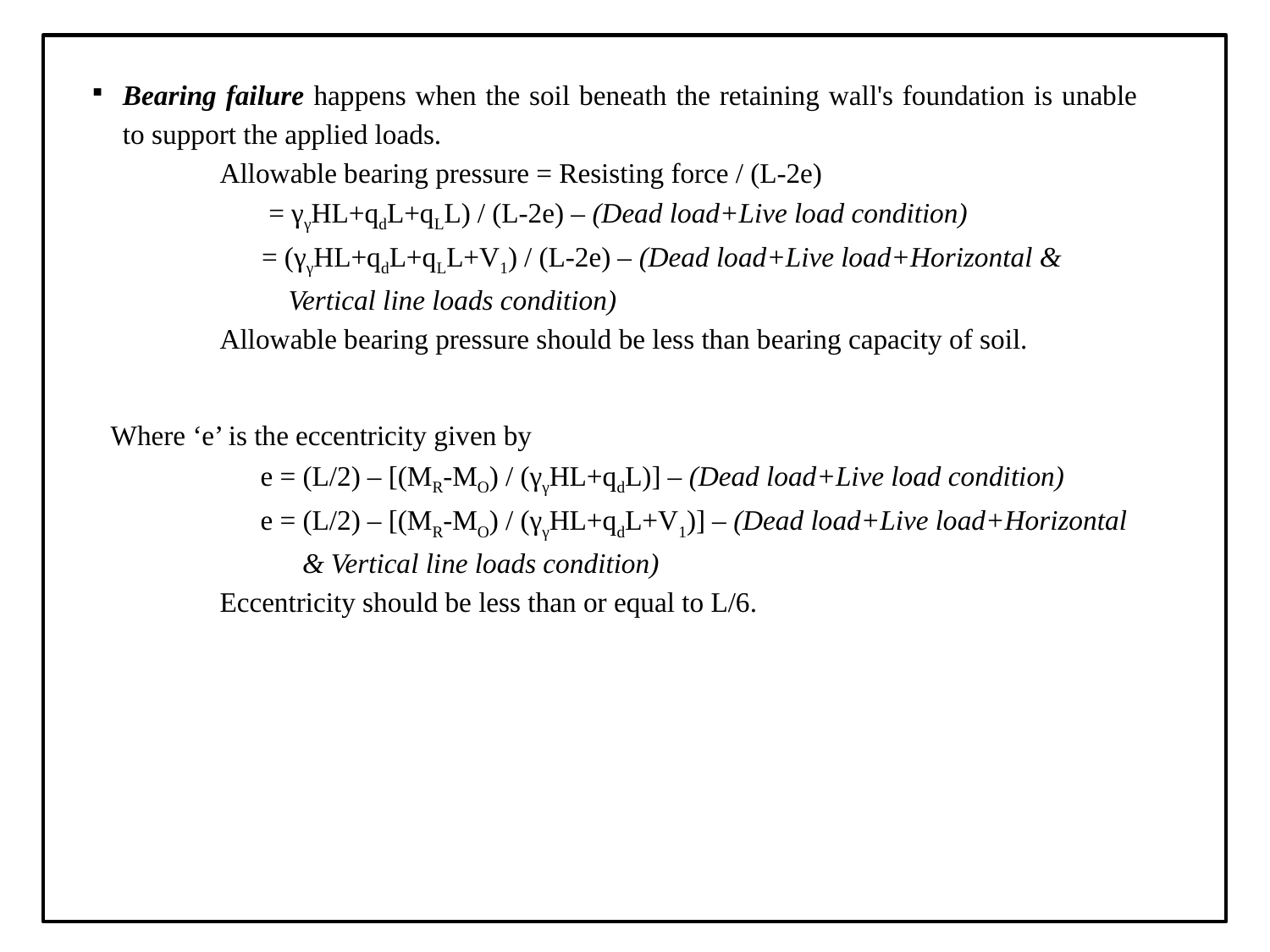

Bearing failure happens when the soil beneath the retaining wall's foundation is unable to support the applied loads.
	Allowable bearing pressure = Resisting force / (L-2e)
      	       = γγHL+qdL+qLL) / (L-2e) – (Dead load+Live load condition)
       	      = (γγHL+qdL+qLL+V1) / (L-2e) – (Dead load+Live load+Horizontal &                                       Vertical line loads condition)
	Allowable bearing pressure should be less than bearing capacity of soil.

  Where ‘e’ is the eccentricity given by
                        e = (L/2) – [(MR-MO) / (γγHL+qdL)] – (Dead load+Live load condition)
                        e = (L/2) – [(MR-MO) / (γγHL+qdL+V1)] – (Dead load+Live load+Horizontal                                & Vertical line loads condition)
	Eccentricity should be less than or equal to L/6.